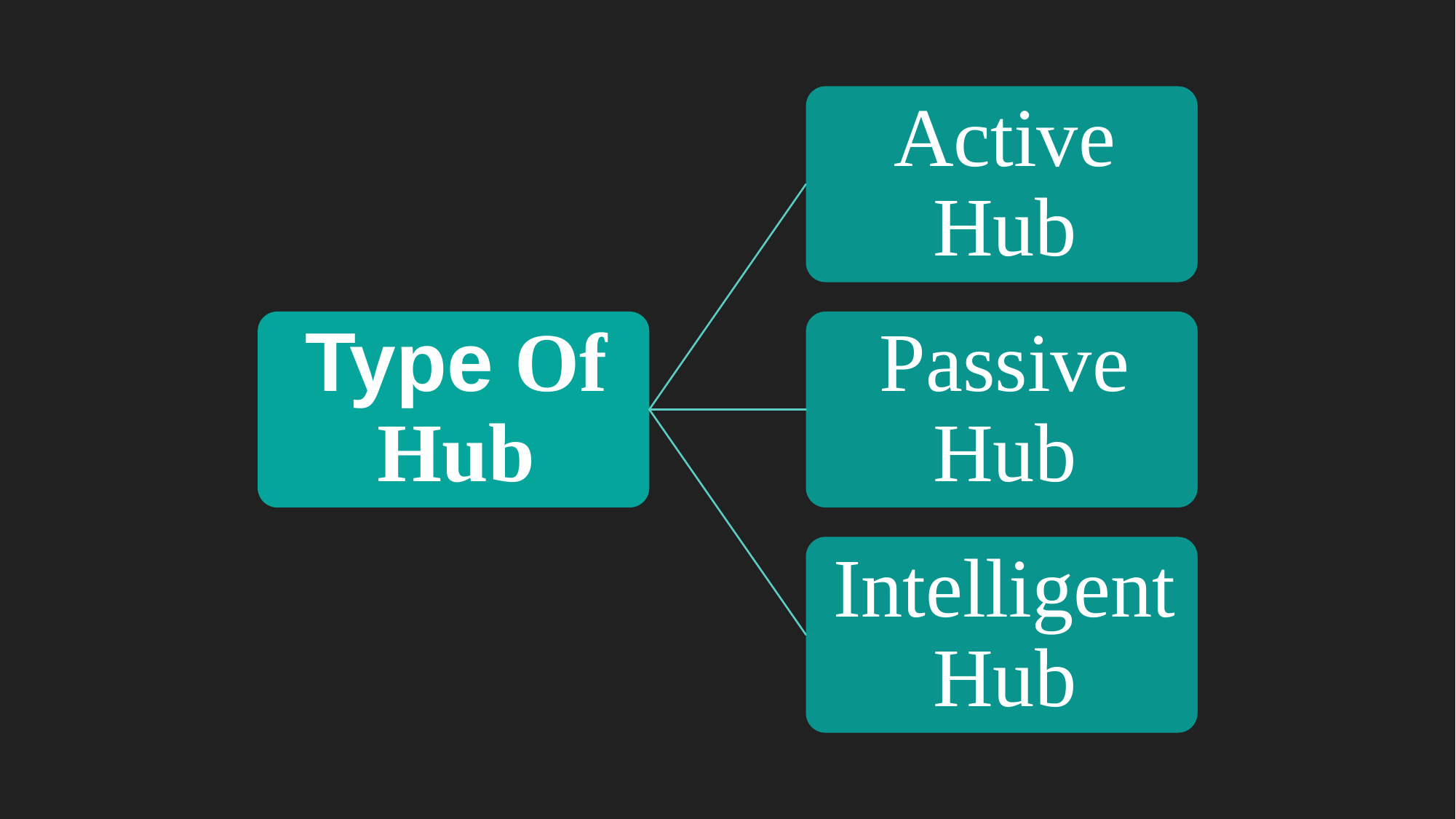

Type Of Hub

Active Hub

Passive Hub

Intelligent Hub